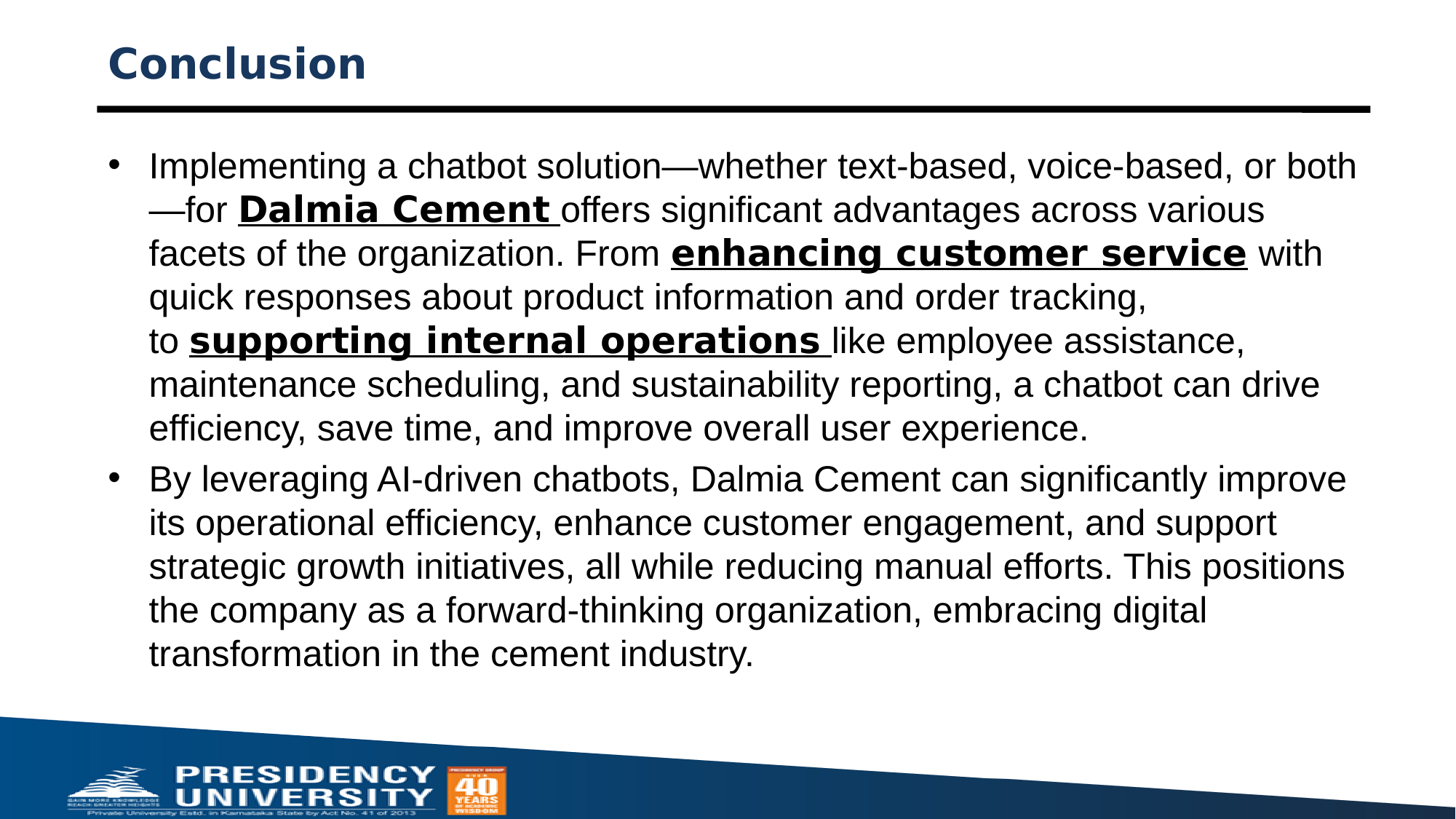

# Conclusion
Implementing a chatbot solution—whether text-based, voice-based, or both—for Dalmia Cement offers significant advantages across various facets of the organization. From enhancing customer service with quick responses about product information and order tracking, to supporting internal operations like employee assistance, maintenance scheduling, and sustainability reporting, a chatbot can drive efficiency, save time, and improve overall user experience.
By leveraging AI-driven chatbots, Dalmia Cement can significantly improve its operational efficiency, enhance customer engagement, and support strategic growth initiatives, all while reducing manual efforts. This positions the company as a forward-thinking organization, embracing digital transformation in the cement industry.